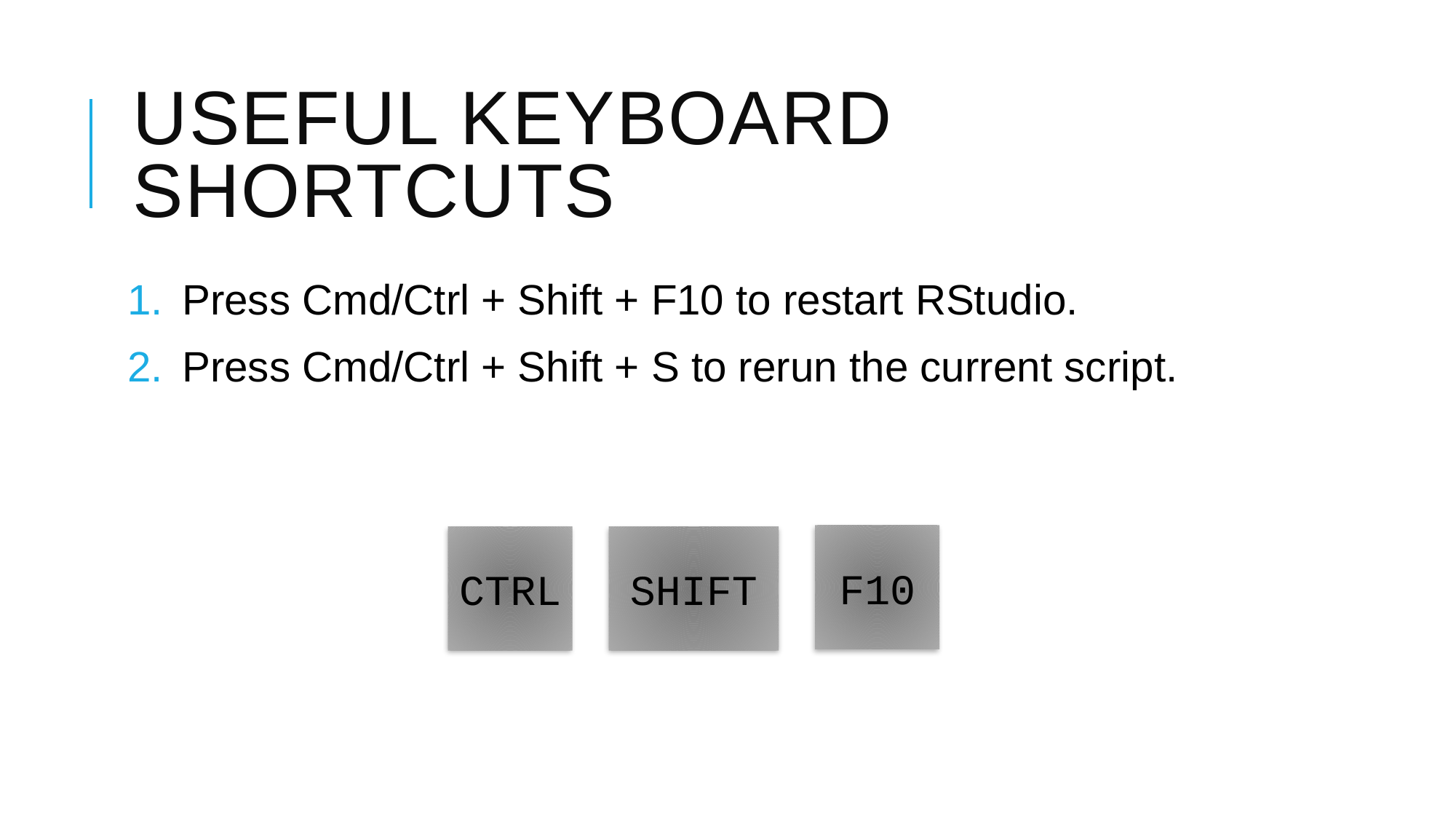

# Useful keyboard shortcuts
Press Cmd/Ctrl + Shift + F10 to restart RStudio.
Press Cmd/Ctrl + Shift + S to rerun the current script.

F10
CTRL
SHIFT